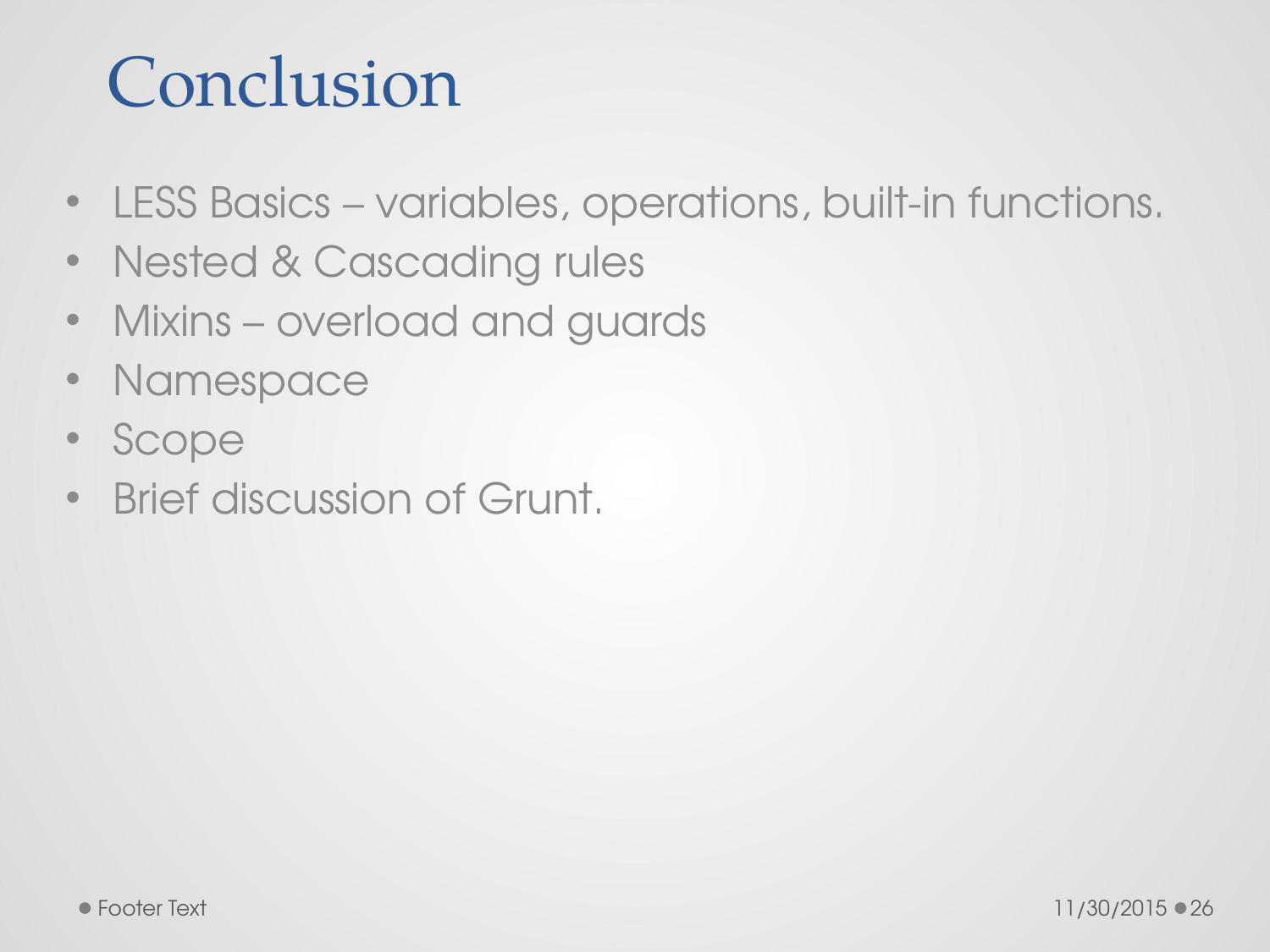

# Conclusion
LESS Basics – variables, operations, built-in functions.
Nested & Cascading rules
Mixins – overload and guards
Namespace
Scope
Brief discussion of Grunt.

Footer Text
11/30/2015
26